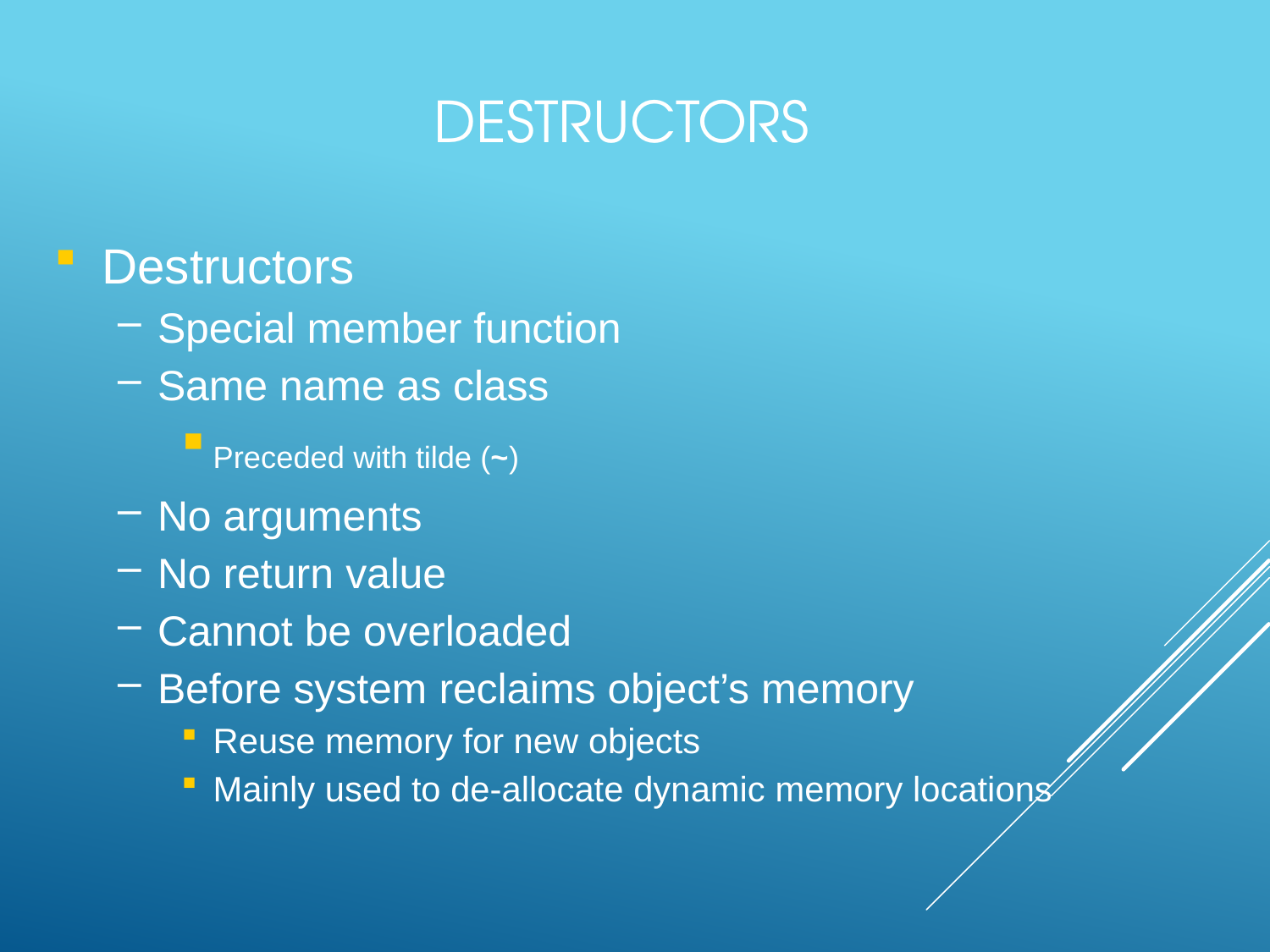

# Destructors
Destructors
Special member function
Same name as class
Preceded with tilde (~)
No arguments
No return value
Cannot be overloaded
Before system reclaims object’s memory
Reuse memory for new objects
Mainly used to de-allocate dynamic memory locations